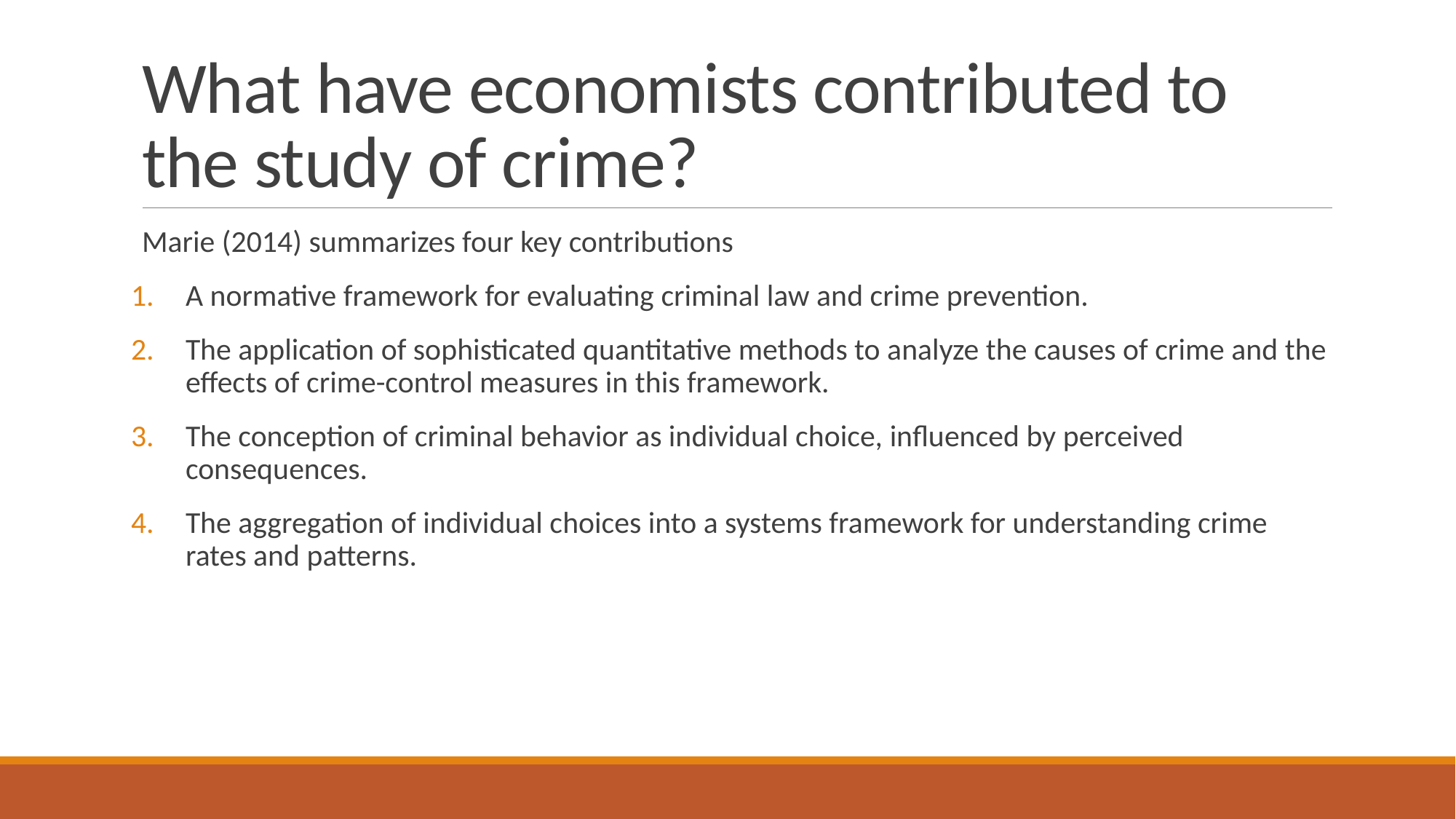

# What have economists contributed to the study of crime?
Marie (2014) summarizes four key contributions
A normative framework for evaluating criminal law and crime prevention.
The application of sophisticated quantitative methods to analyze the causes of crime and the effects of crime-control measures in this framework.
The conception of criminal behavior as individual choice, influenced by perceived consequences.
The aggregation of individual choices into a systems framework for understanding crime rates and patterns.